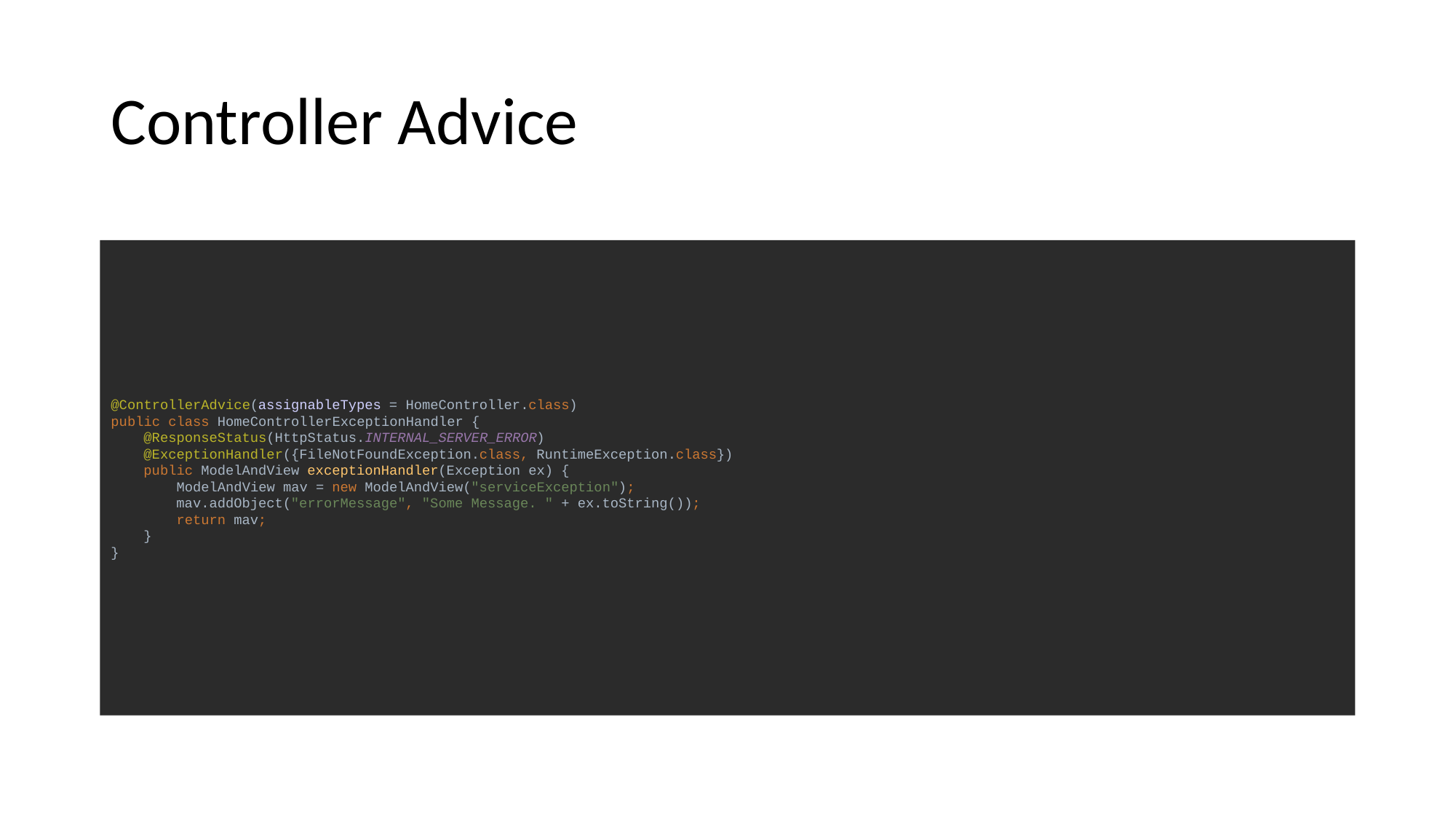

# Controller Advice
@ControllerAdvice(assignableTypes = HomeController.class)
public class HomeControllerExceptionHandler {
    @ResponseStatus(HttpStatus.INTERNAL_SERVER_ERROR)
    @ExceptionHandler({FileNotFoundException.class, RuntimeException.class})
    public ModelAndView exceptionHandler(Exception ex) {
        ModelAndView mav = new ModelAndView("serviceException");
        mav.addObject("errorMessage", "Some Message. " + ex.toString());
        return mav;
    }
}